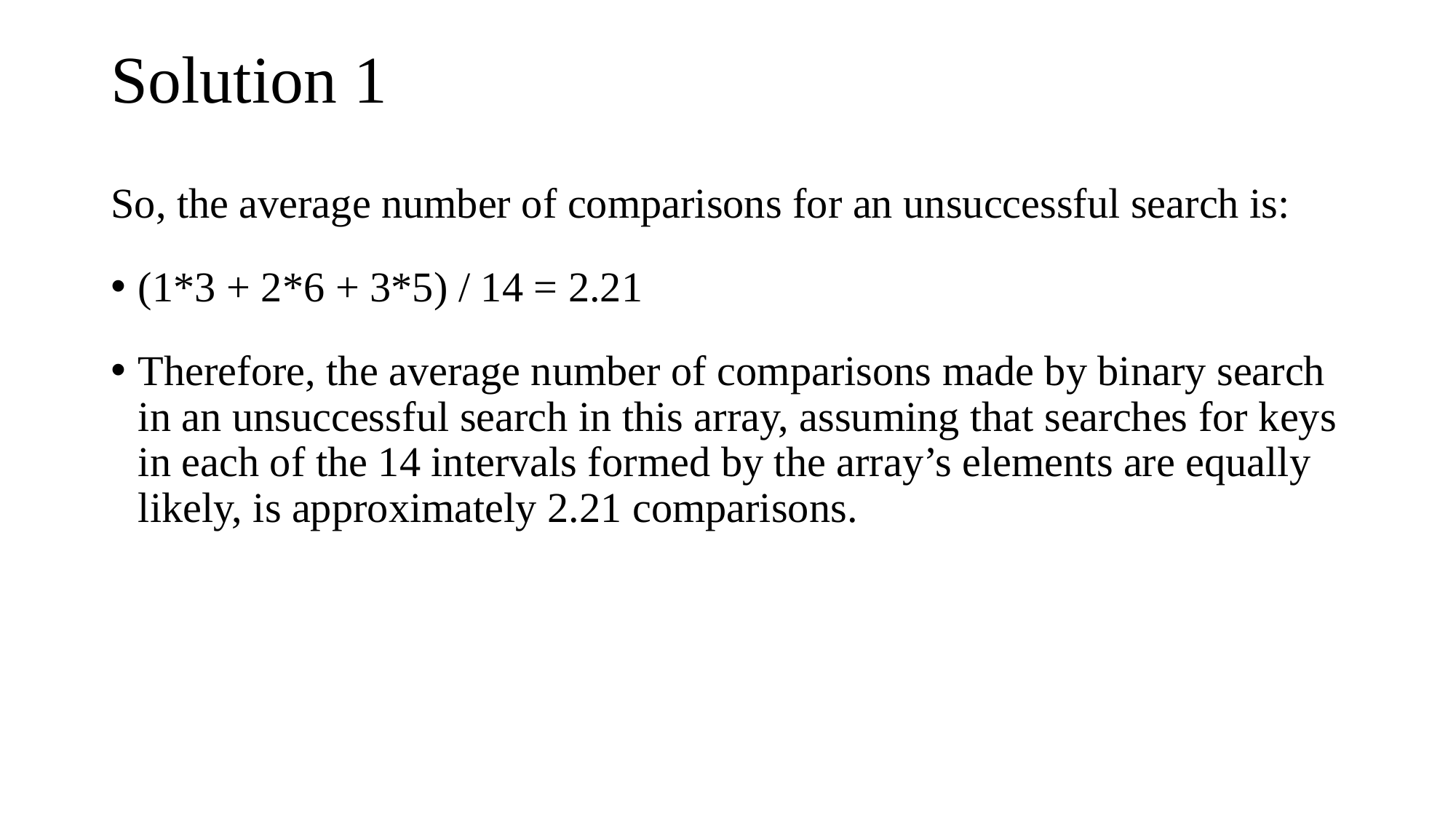

# Solution 1
So, the average number of comparisons for an unsuccessful search is:
(1*3 + 2*6 + 3*5) / 14 = 2.21
Therefore, the average number of comparisons made by binary search in an unsuccessful search in this array, assuming that searches for keys in each of the 14 intervals formed by the array’s elements are equally likely, is approximately 2.21 comparisons.